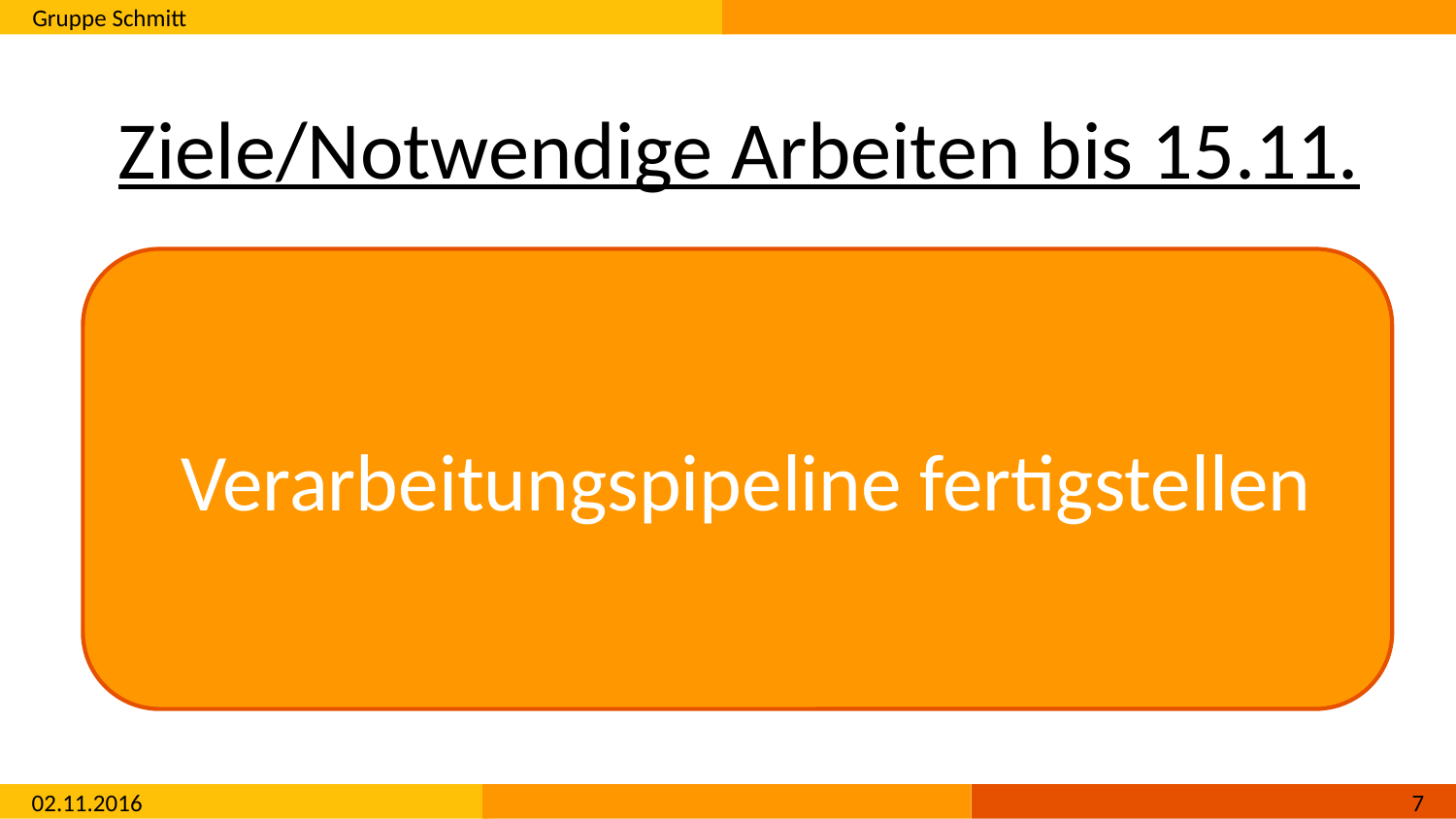

# Ziele/Notwendige Arbeiten bis 15.11.

 Verarbeitungspipeline fertigstellen
02.11.2016
7